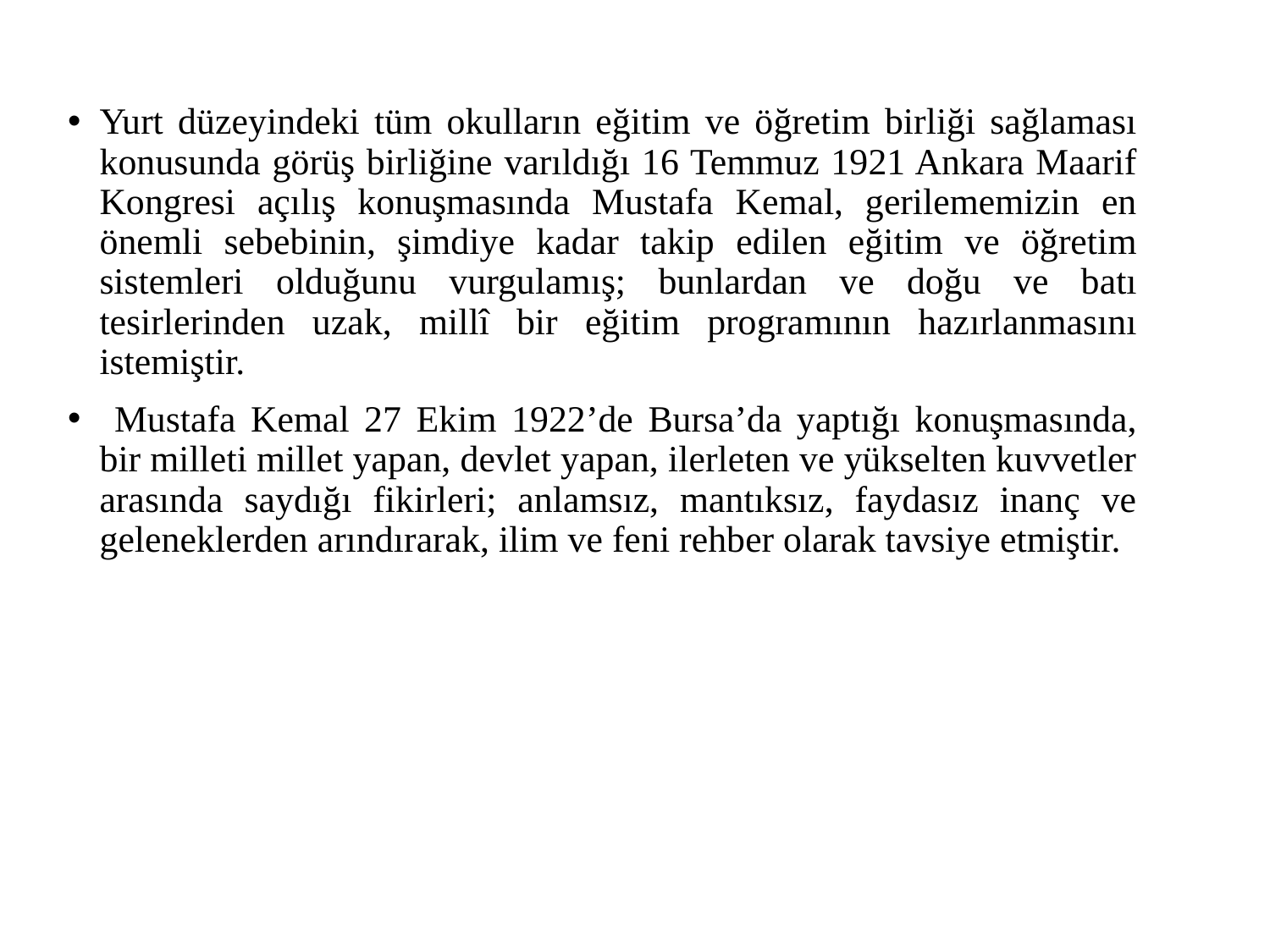

Yurt düzeyindeki tüm okulların eğitim ve öğretim birliği sağlaması konusunda görüş birliğine varıldığı 16 Temmuz 1921 Ankara Maarif Kongresi açılış konuşmasında Mustafa Kemal, gerilememizin en önemli sebebinin, şimdiye kadar takip edilen eğitim ve öğretim sistemleri olduğunu vurgulamış; bunlardan ve doğu ve batı tesirlerinden uzak, millî bir eğitim programının hazırlanmasını istemiştir.
 Mustafa Kemal 27 Ekim 1922’de Bursa’da yaptığı konuşmasında, bir milleti millet yapan, devlet yapan, ilerleten ve yükselten kuvvetler arasında saydığı fikirleri; anlamsız, mantıksız, faydasız inanç ve geleneklerden arındırarak, ilim ve feni rehber olarak tavsiye etmiştir.